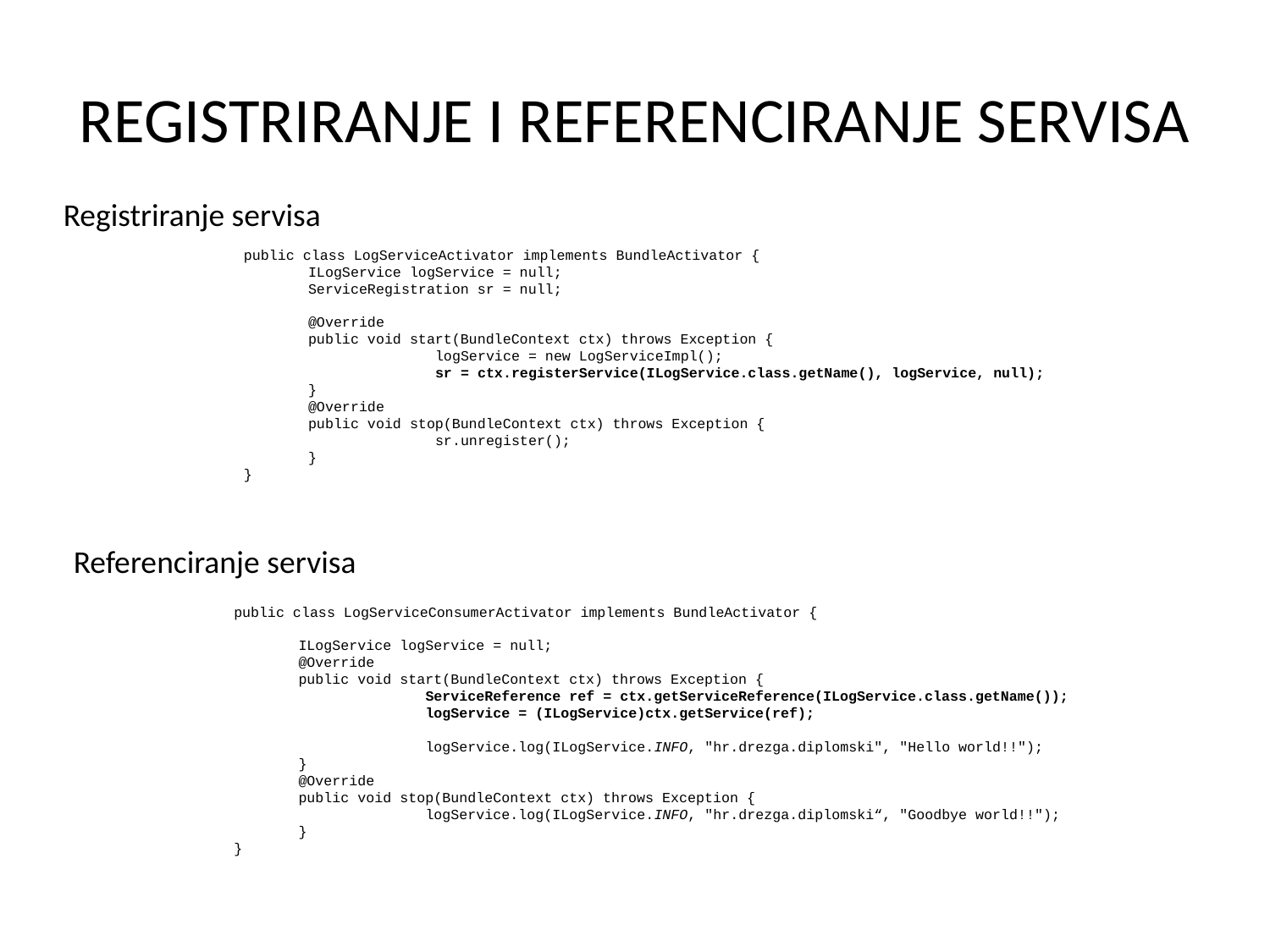

# REGISTRIRANJE I REFERENCIRANJE SERVISA
Registriranje servisa
public class LogServiceActivator implements BundleActivator {
	ILogService logService = null;
	ServiceRegistration sr = null;

	@Override
	public void start(BundleContext ctx) throws Exception {
		logService = new LogServiceImpl();
		sr = ctx.registerService(ILogService.class.getName(), logService, null);
	}
	@Override
	public void stop(BundleContext ctx) throws Exception {
		sr.unregister();
	}
}
Referenciranje servisa
public class LogServiceConsumerActivator implements BundleActivator {

	ILogService logService = null;
	@Override
	public void start(BundleContext ctx) throws Exception {
		ServiceReference ref = ctx.getServiceReference(ILogService.class.getName());
		logService = (ILogService)ctx.getService(ref);

		logService.log(ILogService.INFO, "hr.drezga.diplomski", "Hello world!!");
	}
	@Override
	public void stop(BundleContext ctx) throws Exception {
		logService.log(ILogService.INFO, "hr.drezga.diplomski“, "Goodbye world!!");
	}
}